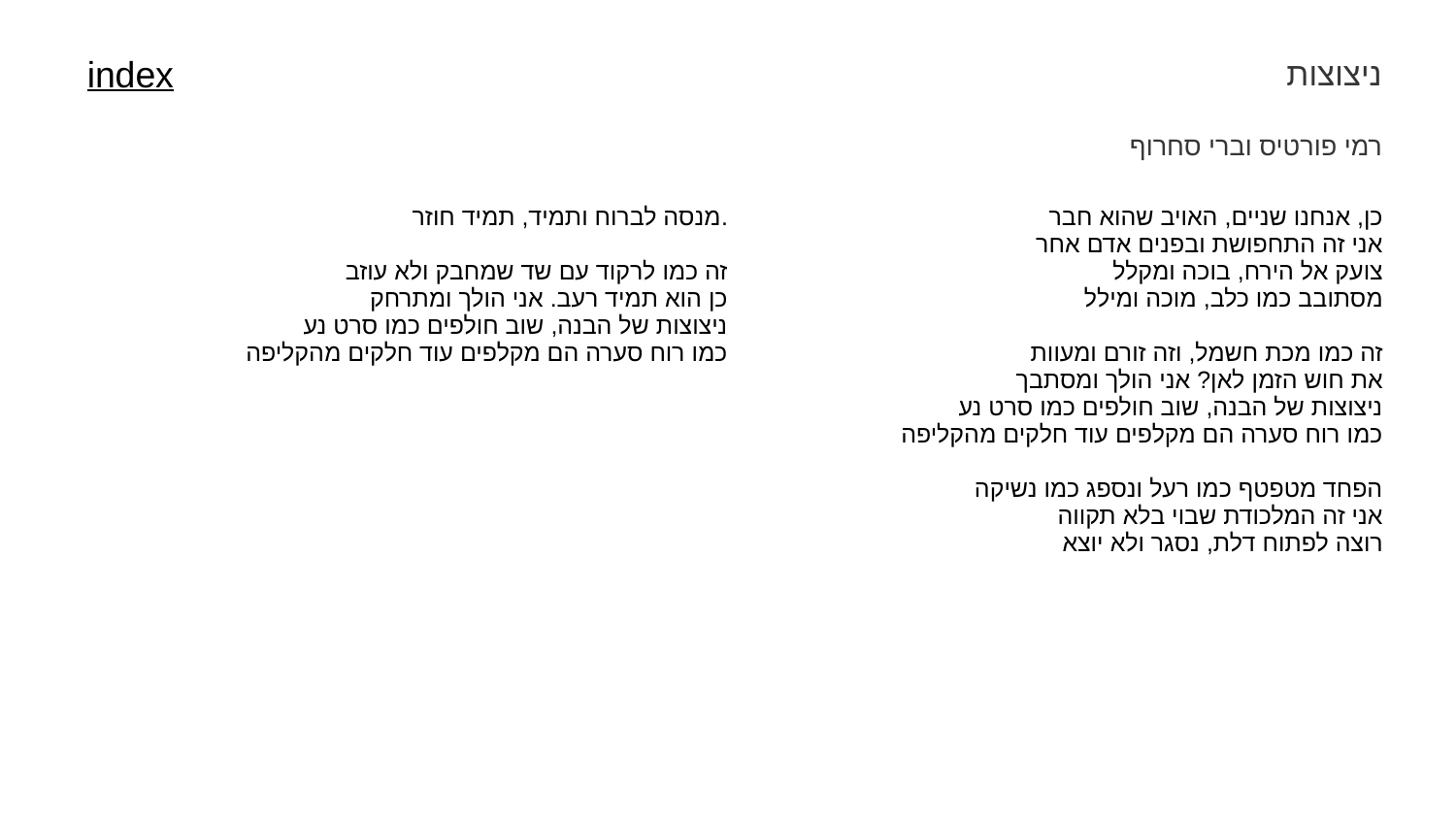

ניצוצות
index
רמי פורטיס וברי סחרוף
| מנסה לברוח ותמיד, תמיד חוזר. זה כמו לרקוד עם שד שמחבק ולא עוזב כן הוא תמיד רעב. אני הולך ומתרחק ניצוצות של הבנה, שוב חולפים כמו סרט נע כמו רוח סערה הם מקלפים עוד חלקים מהקליפה | כן, אנחנו שניים, האויב שהוא חבר אני זה התחפושת ובפנים אדם אחר צועק אל הירח, בוכה ומקלל מסתובב כמו כלב, מוכה ומילל זה כמו מכת חשמל, וזה זורם ומעוות את חוש הזמן לאן? אני הולך ומסתבך ניצוצות של הבנה, שוב חולפים כמו סרט נע כמו רוח סערה הם מקלפים עוד חלקים מהקליפה הפחד מטפטף כמו רעל ונספג כמו נשיקה אני זה המלכודת שבוי בלא תקווה רוצה לפתוח דלת, נסגר ולא יוצא |
| --- | --- |